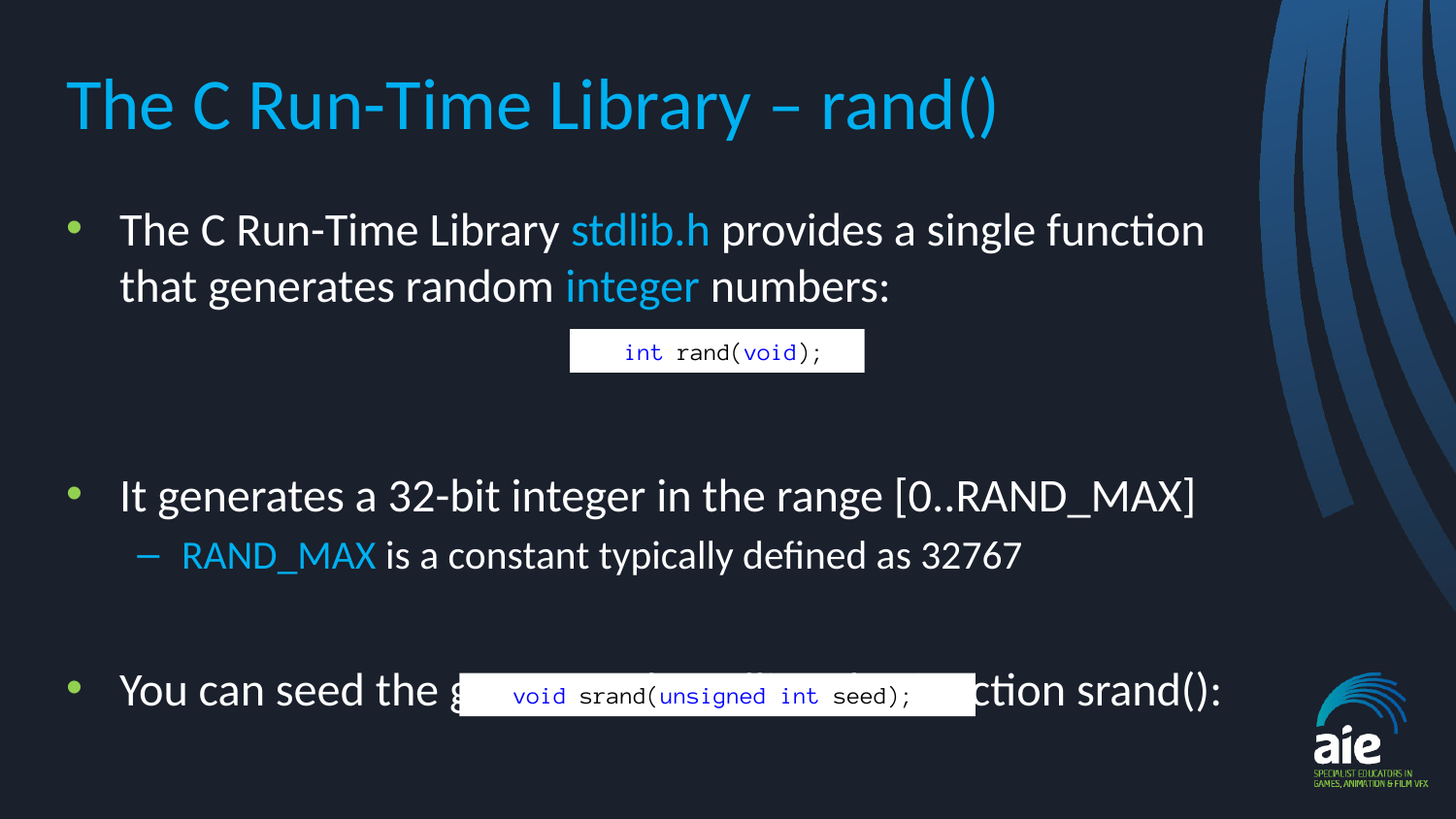

# The C Run-Time Library – rand()
The C Run-Time Library stdlib.h provides a single function that generates random integer numbers:

It generates a 32-bit integer in the range [0..RAND_MAX]
RAND_MAX is a constant typically defined as 32767

You can seed the generator by calling the function srand():

   int rand(void);
   void srand(unsigned int seed);